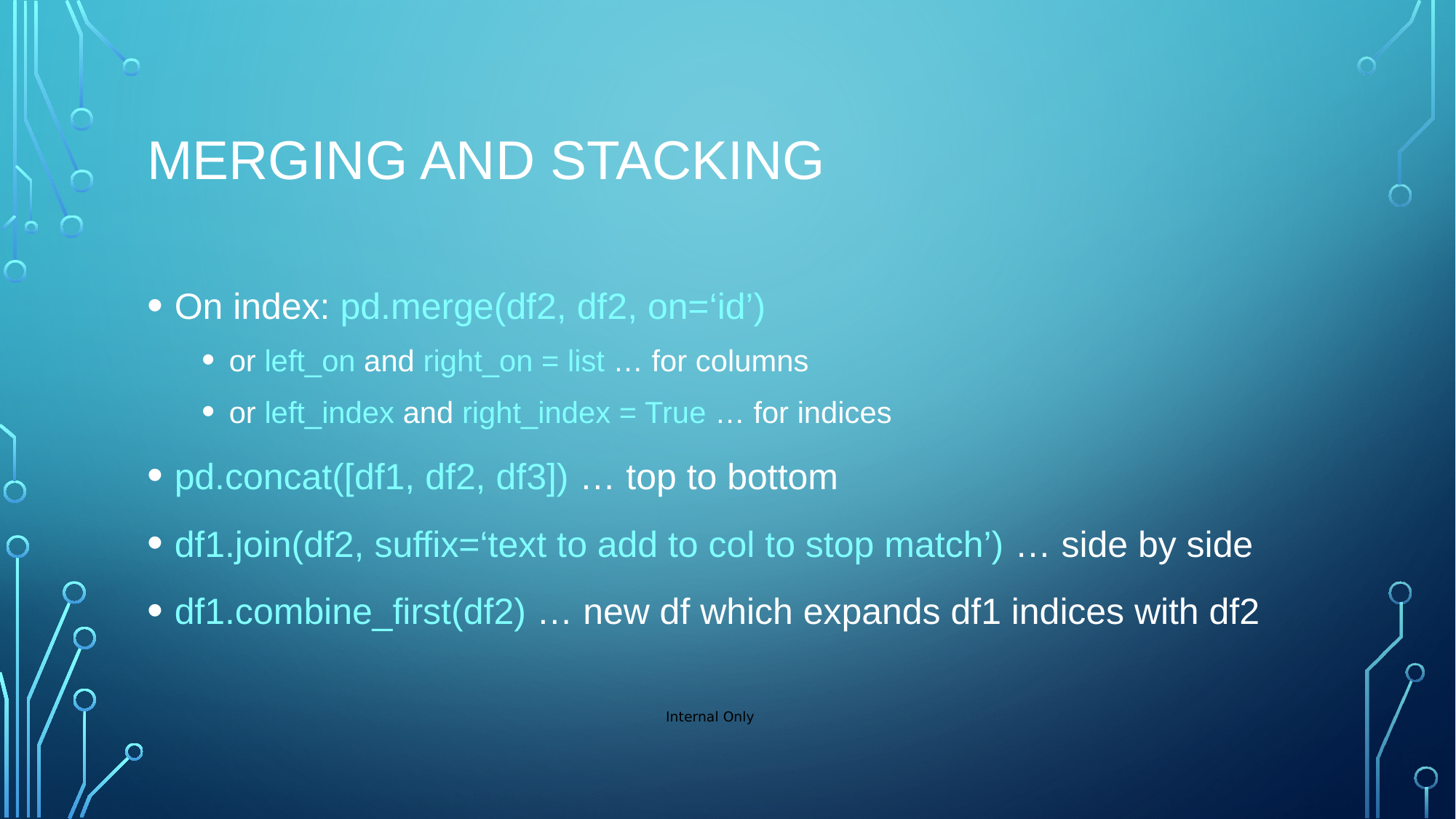

# Merging and stacking
On index: pd.merge(df2, df2, on=‘id’)
or left_on and right_on = list … for columns
or left_index and right_index = True … for indices
pd.concat([df1, df2, df3]) … top to bottom
df1.join(df2, suffix=‘text to add to col to stop match’) … side by side
df1.combine_first(df2) … new df which expands df1 indices with df2
Internal Only